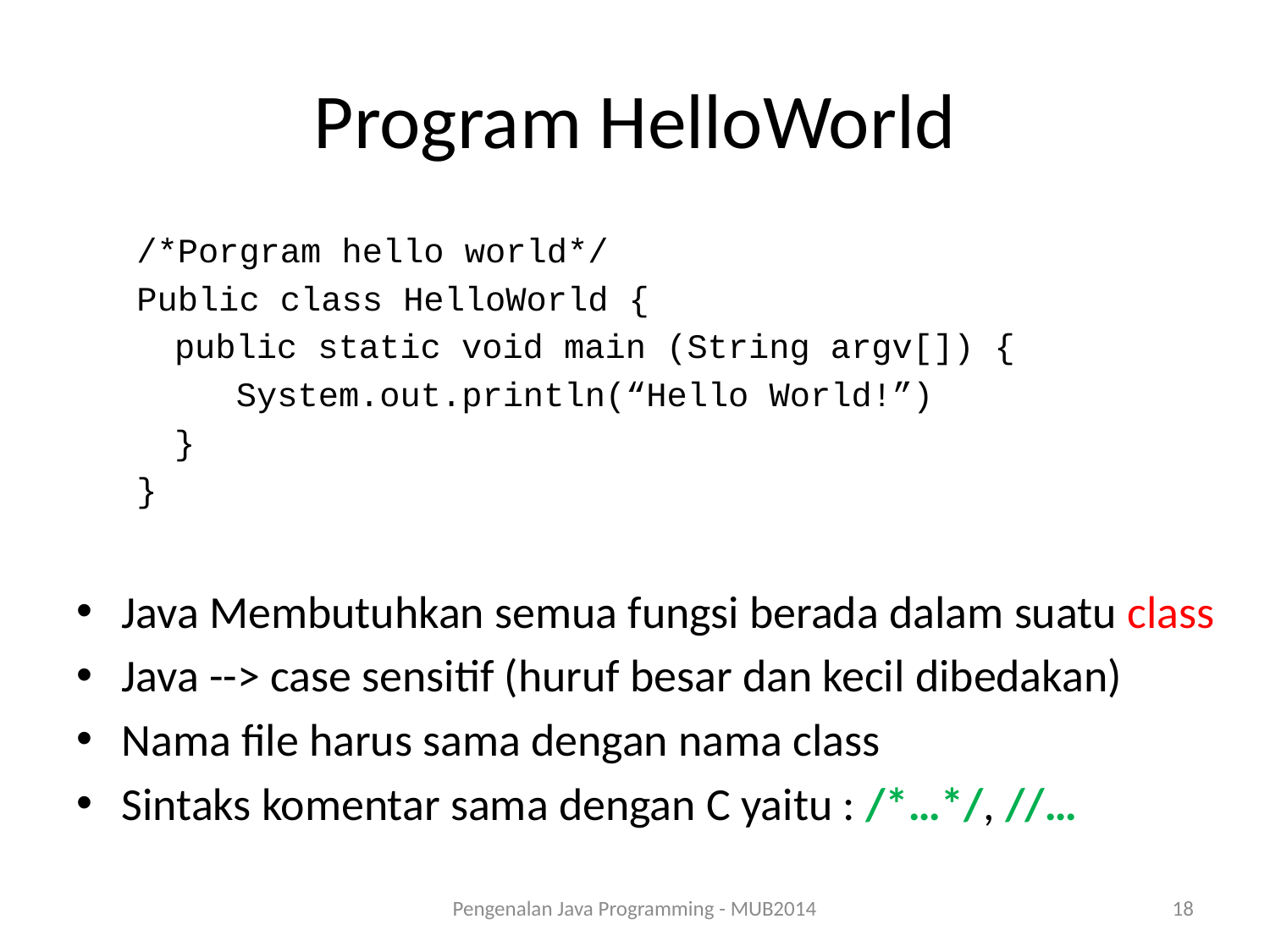

# Program HelloWorld
/*Porgram hello world*/
Public class HelloWorld {
	public static void main (String argv[]) {
	   System.out.println(“Hello World!”)
	}
}

Java Membutuhkan semua fungsi berada dalam suatu class
Java --> case sensitif (huruf besar dan kecil dibedakan)
Nama file harus sama dengan nama class
Sintaks komentar sama dengan C yaitu : /*…*/, //…

Pengenalan Java Programming - MUB2014
18